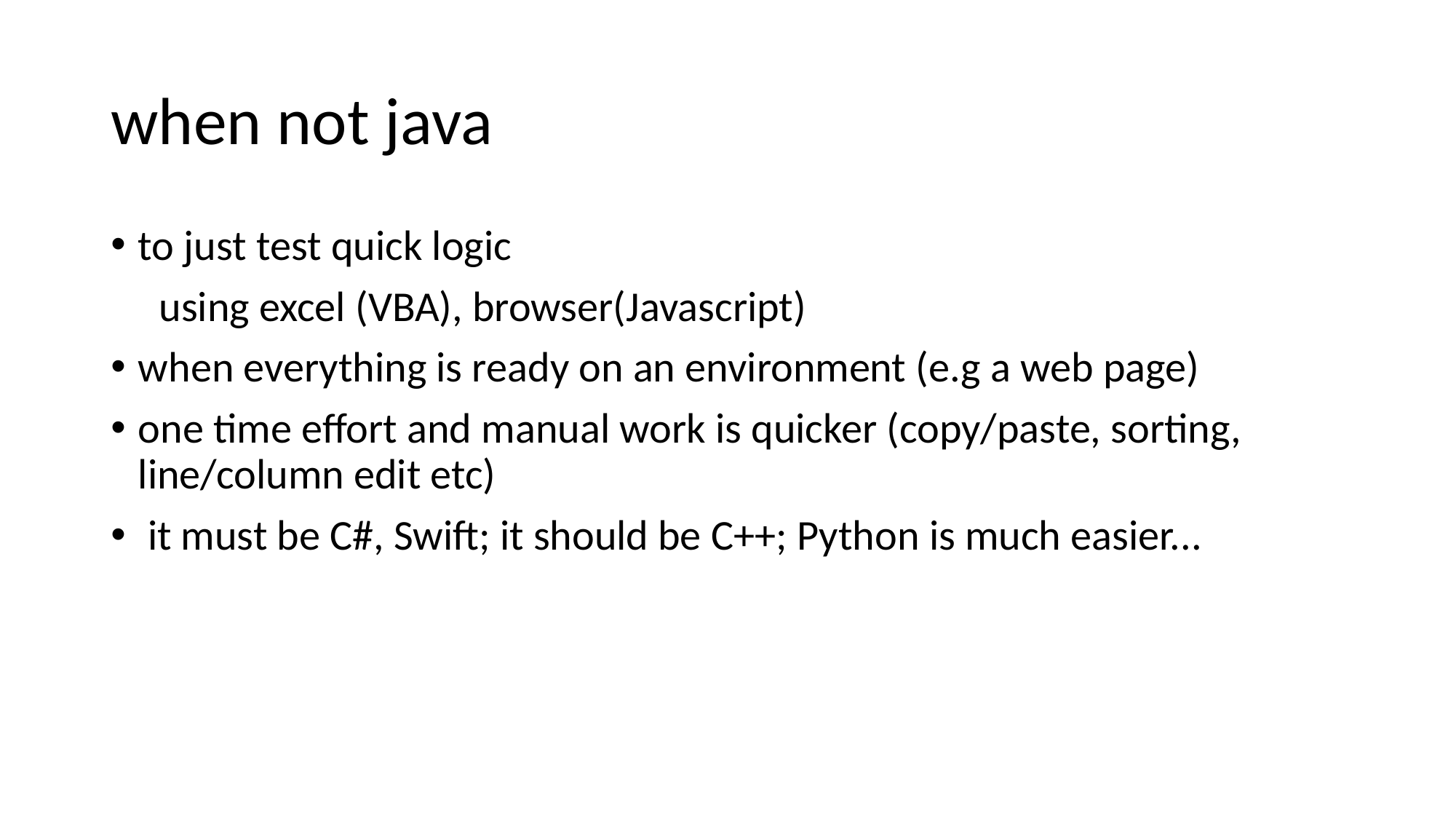

# when not java
to just test quick logic
     using excel (VBA), browser(Javascript)
when everything is ready on an environment (e.g a web page)
one time effort and manual work is quicker (copy/paste, sorting, line/column edit etc)
 it must be C#, Swift; it should be C++; Python is much easier...